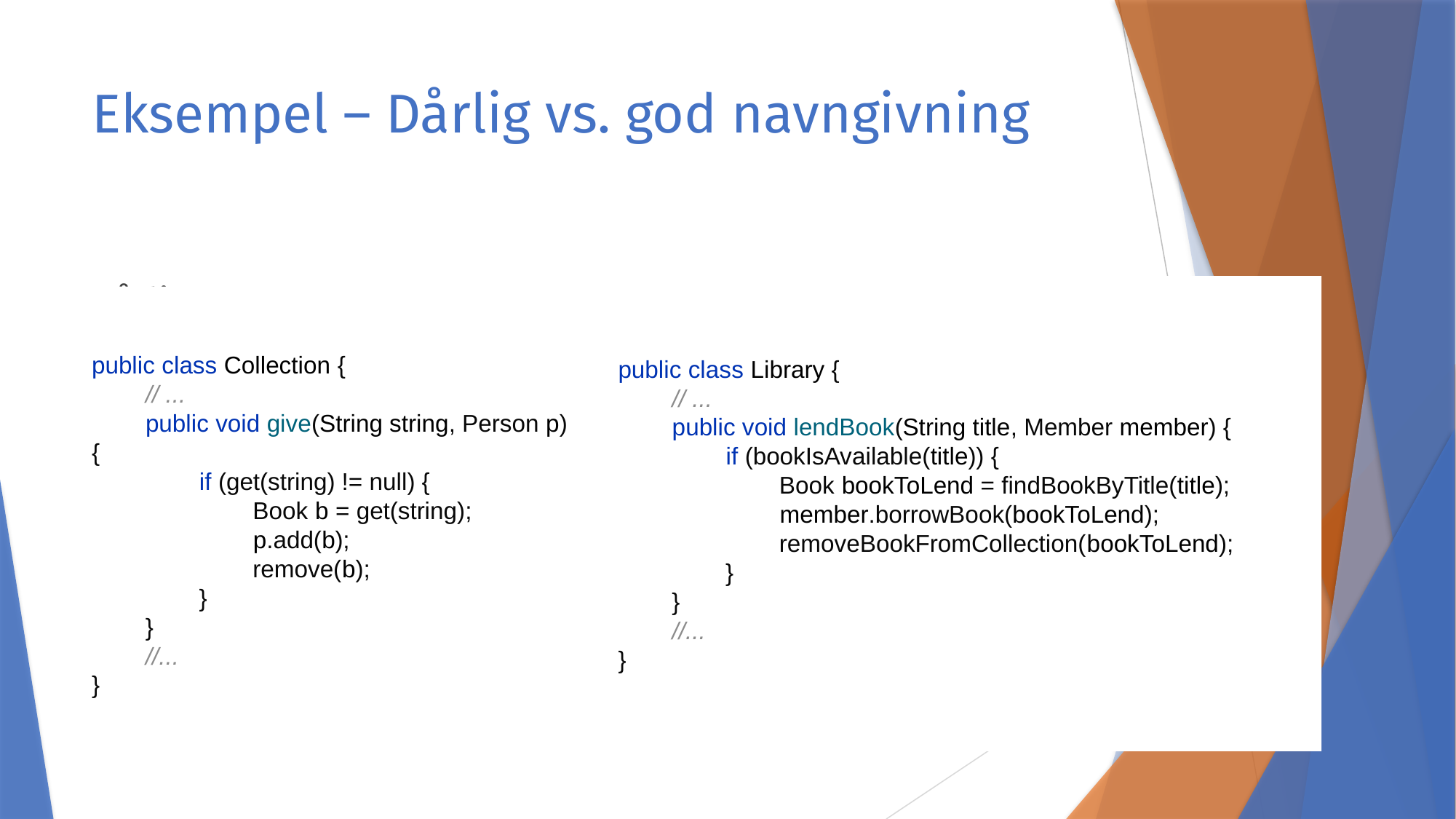

# Eksempel – Dårlig vs. god navngivning
Dårlig
God
public class Library {
        // ...
        public void lendBook(String title, Member member) {
                if (bookIsAvailable(title)) {
                        Book bookToLend = findBookByTitle(title);
                        member.borrowBook(bookToLend);
                        removeBookFromCollection(bookToLend);
                }
        }
        //...
}
public class Collection {
        // ...
        public void give(String string, Person p) {
                if (get(string) != null) {
                        Book b = get(string);
                        p.add(b);
                        remove(b);
                }
        }
        //...
}